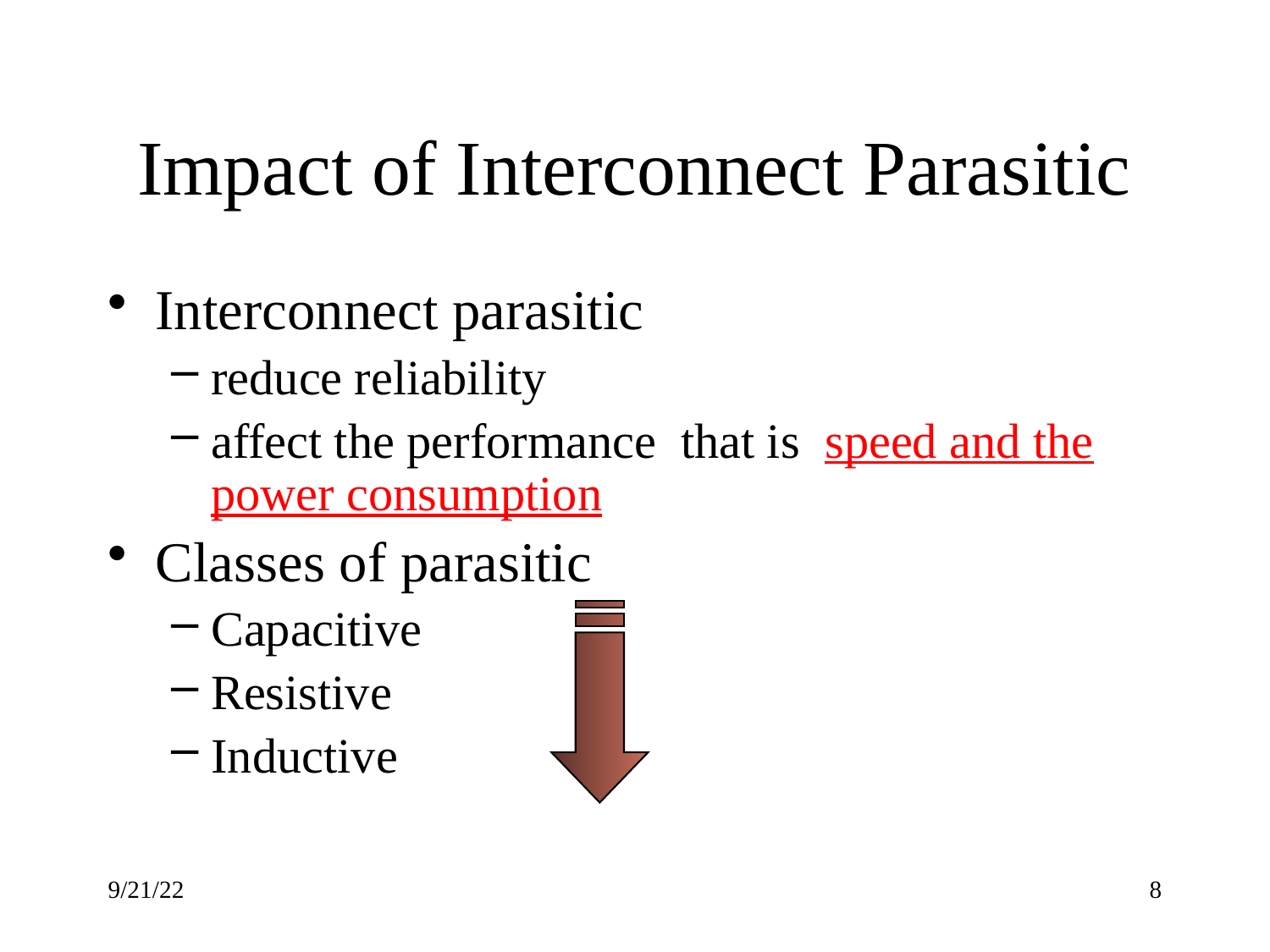

# Impact of Interconnect Parasitic
Interconnect parasitic
reduce reliability
affect the performance  that is  speed and the power consumption
Classes of parasitic
Capacitive
Resistive
Inductive

9/21/22
8